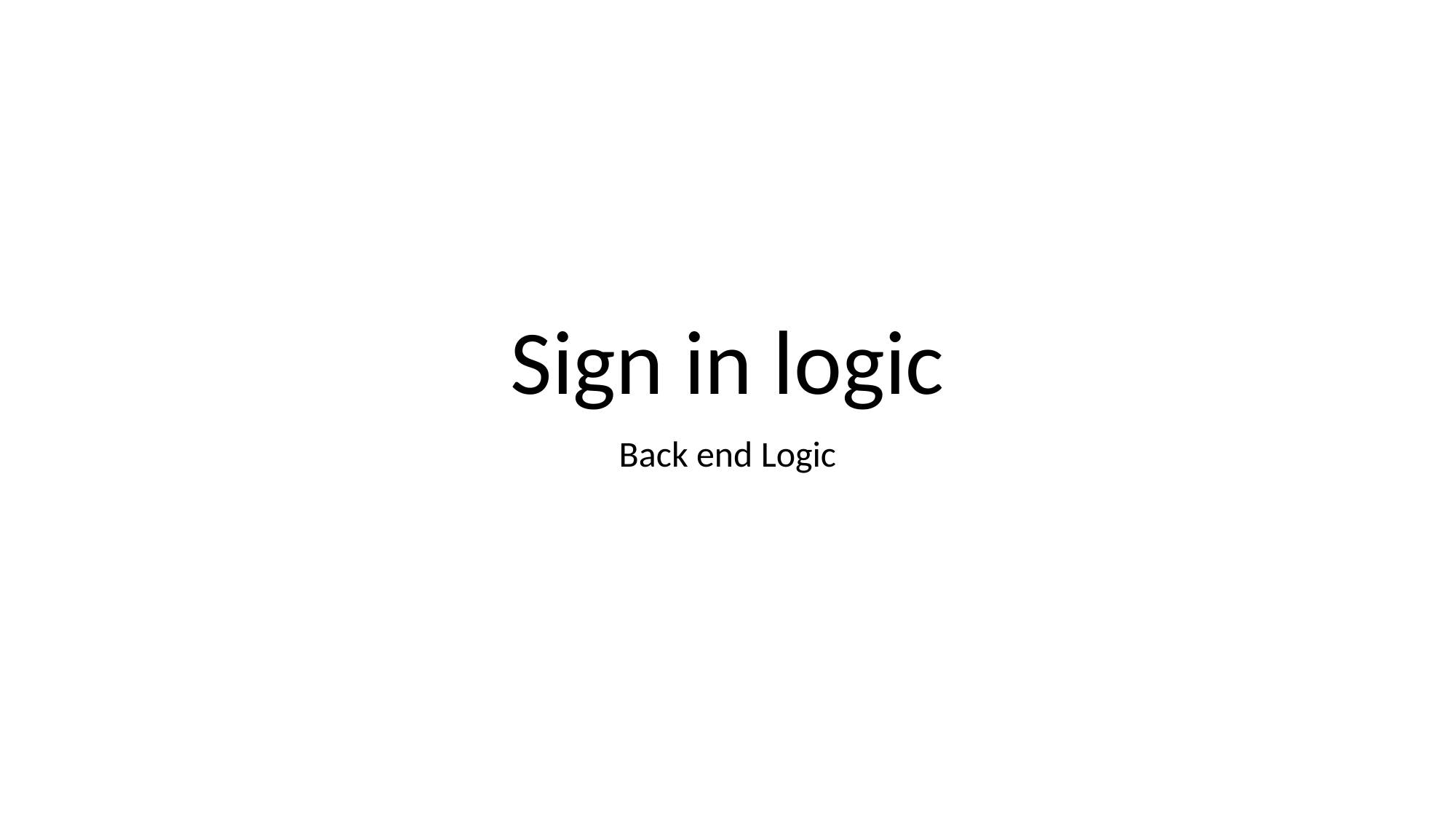

# Sign in logic
Back end Logic